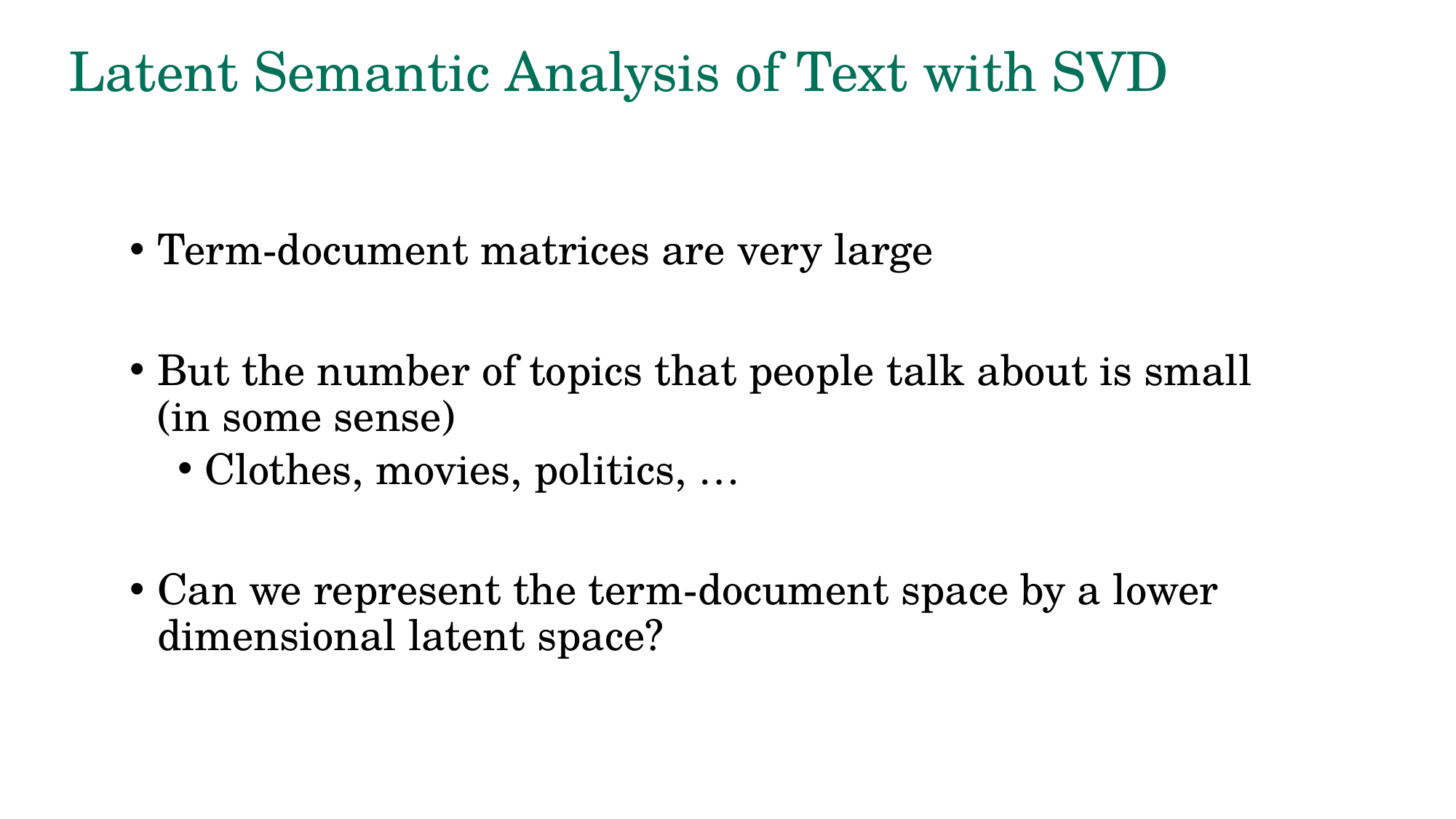

# Latent Semantic Analysis of Text with SVD

Term-document matrices are very large

But the number of topics that people talk about is small (in some sense)
Clothes, movies, politics, …

Can we represent the term-document space by a lower dimensional latent space?